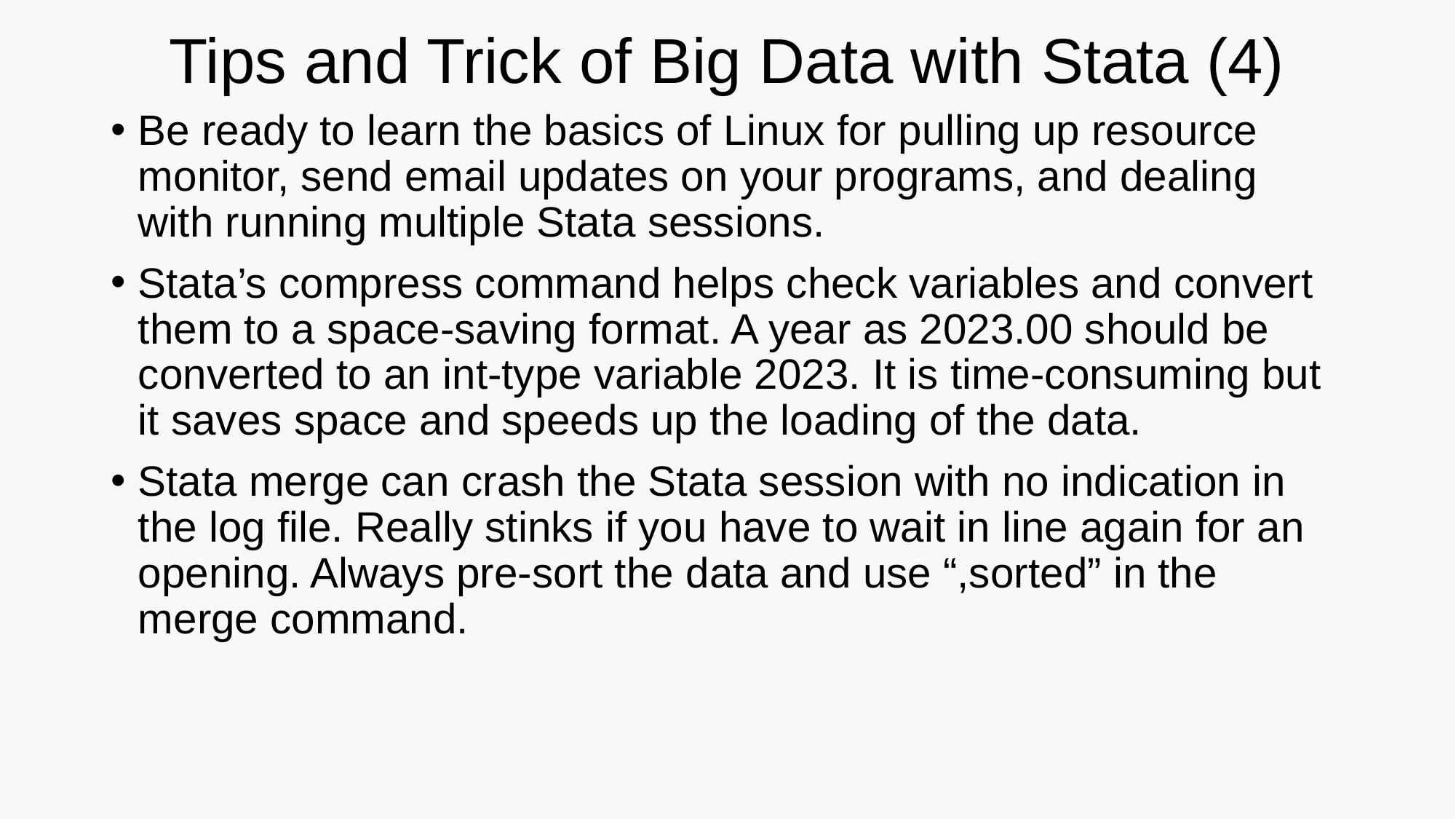

# Tips and Trick of Big Data with Stata (4)
Be ready to learn the basics of Linux for pulling up resource monitor, send email updates on your programs, and dealing with running multiple Stata sessions.
Stata’s compress command helps check variables and convert them to a space-saving format. A year as 2023.00 should be converted to an int-type variable 2023. It is time-consuming but it saves space and speeds up the loading of the data.
Stata merge can crash the Stata session with no indication in the log file. Really stinks if you have to wait in line again for an opening. Always pre-sort the data and use “,sorted” in the merge command.